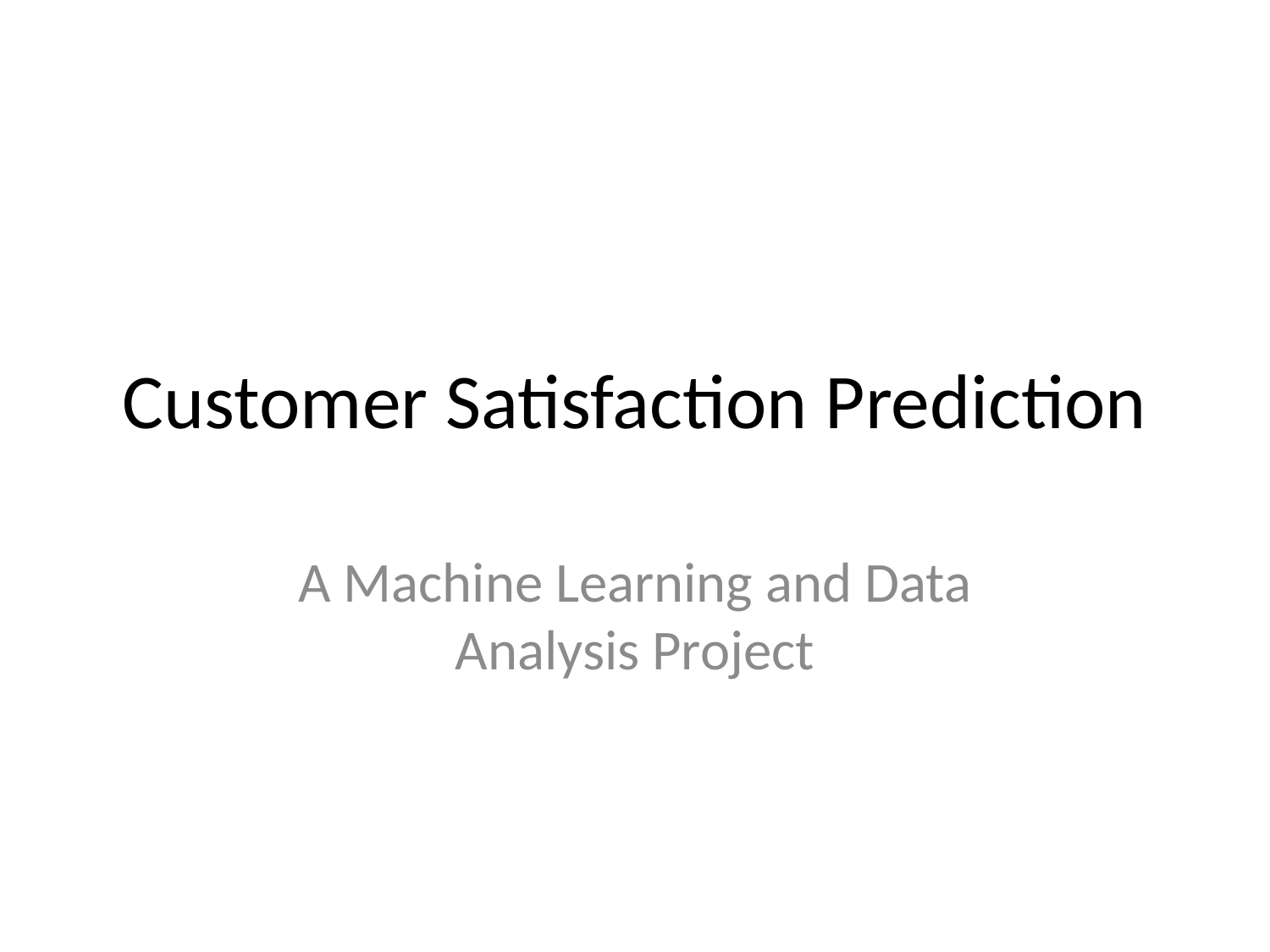

# Customer Satisfaction Prediction
A Machine Learning and Data Analysis Project